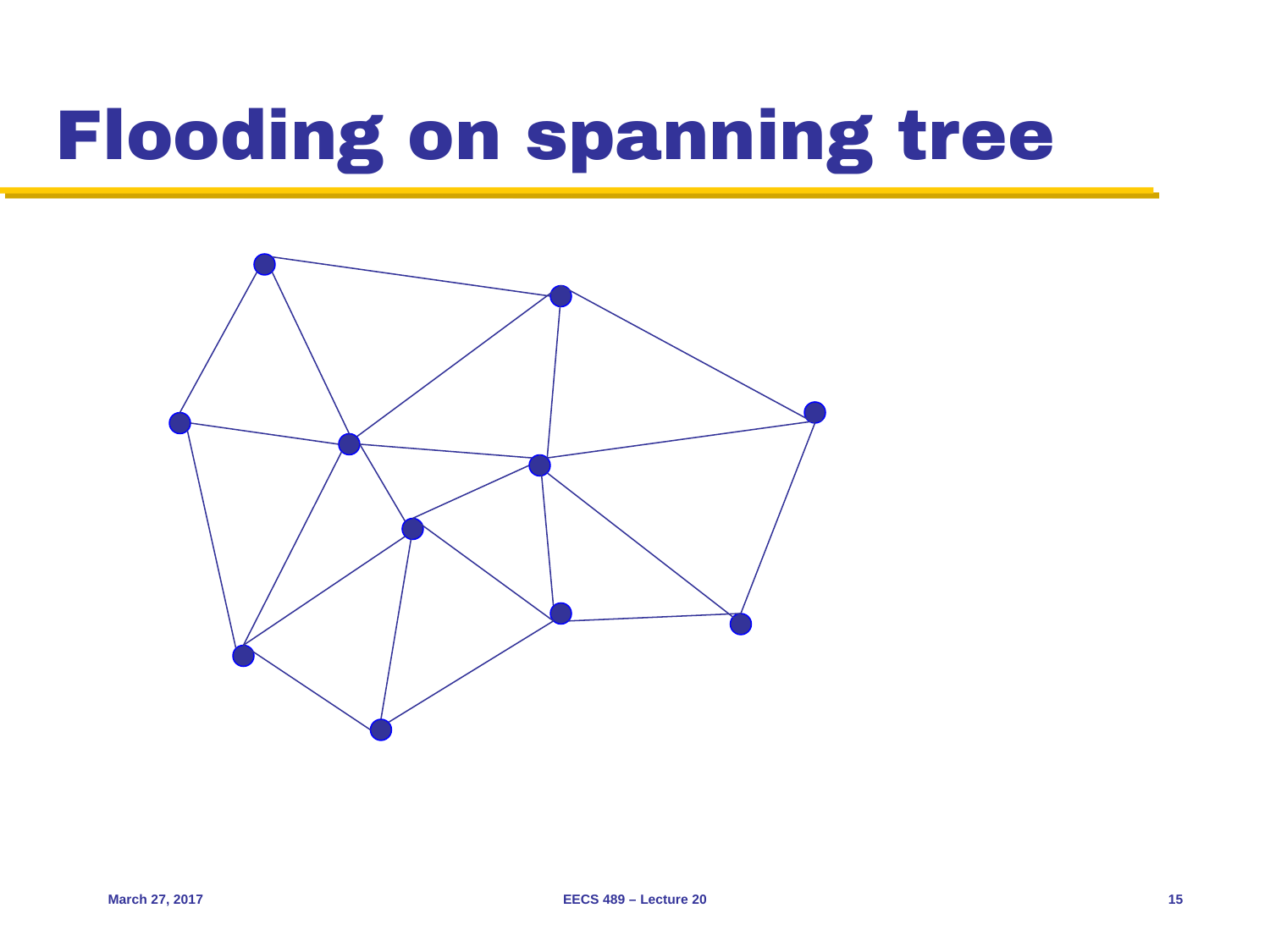

# Flooding on spanning tree

March 27, 2017
EECS 489 – Lecture 20
15